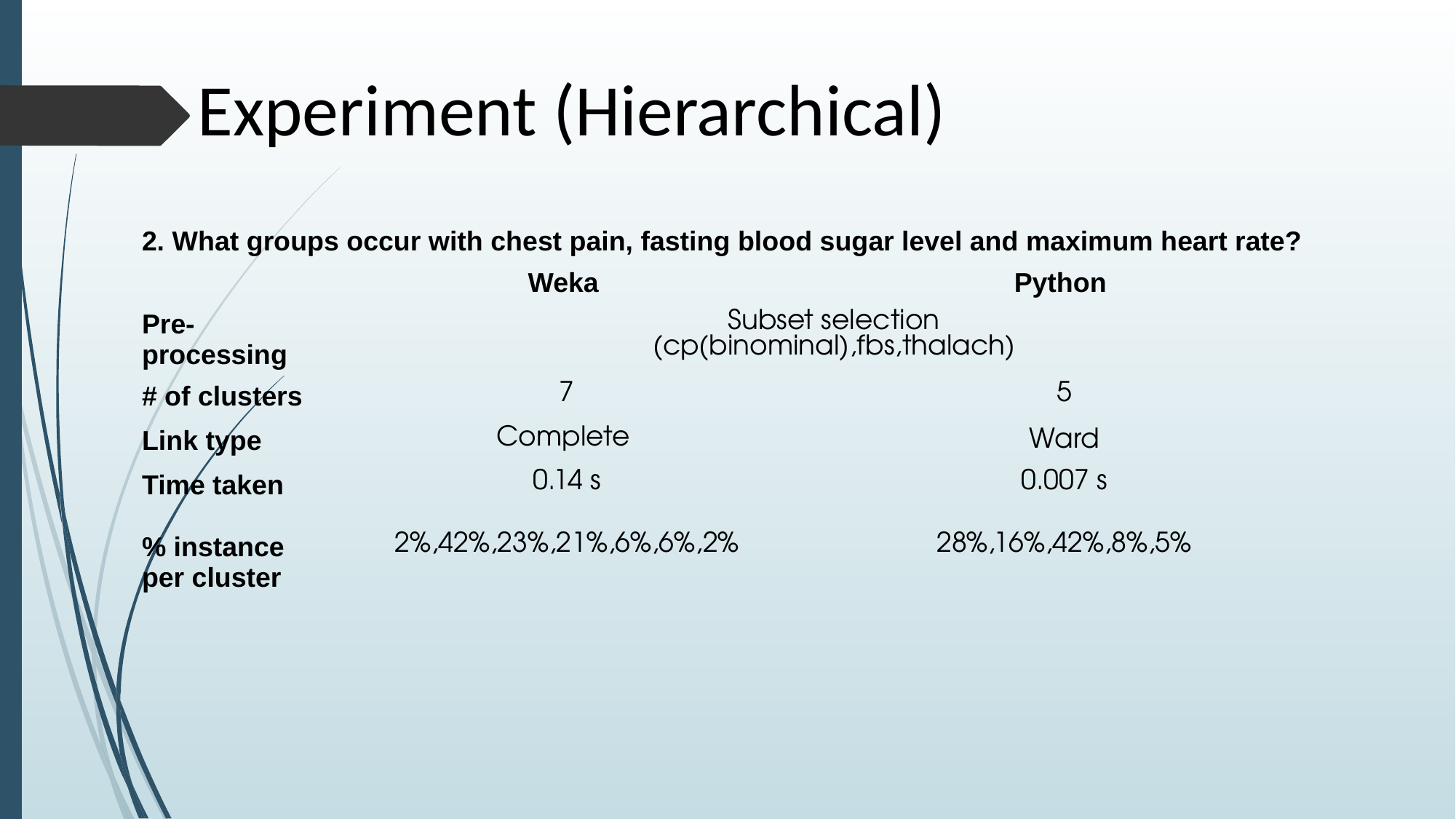

# Experiment (Hierarchical)
| 2. What groups occur with chest pain, fasting blood sugar level and maximum heart rate? |  |  |
| --- | --- | --- |
|  | Weka | Python |
| Pre-processing | Subset selection (cp(binominal),fbs,thalach) |  |
| # of clusters | 7 | 5 |
| Link type | Complete | Ward |
| Time taken | 0.14 s | 0.007 s |
| % instance per cluster | 2%,42%,23%,21%,6%,6%,2% | 28%,16%,42%,8%,5% |